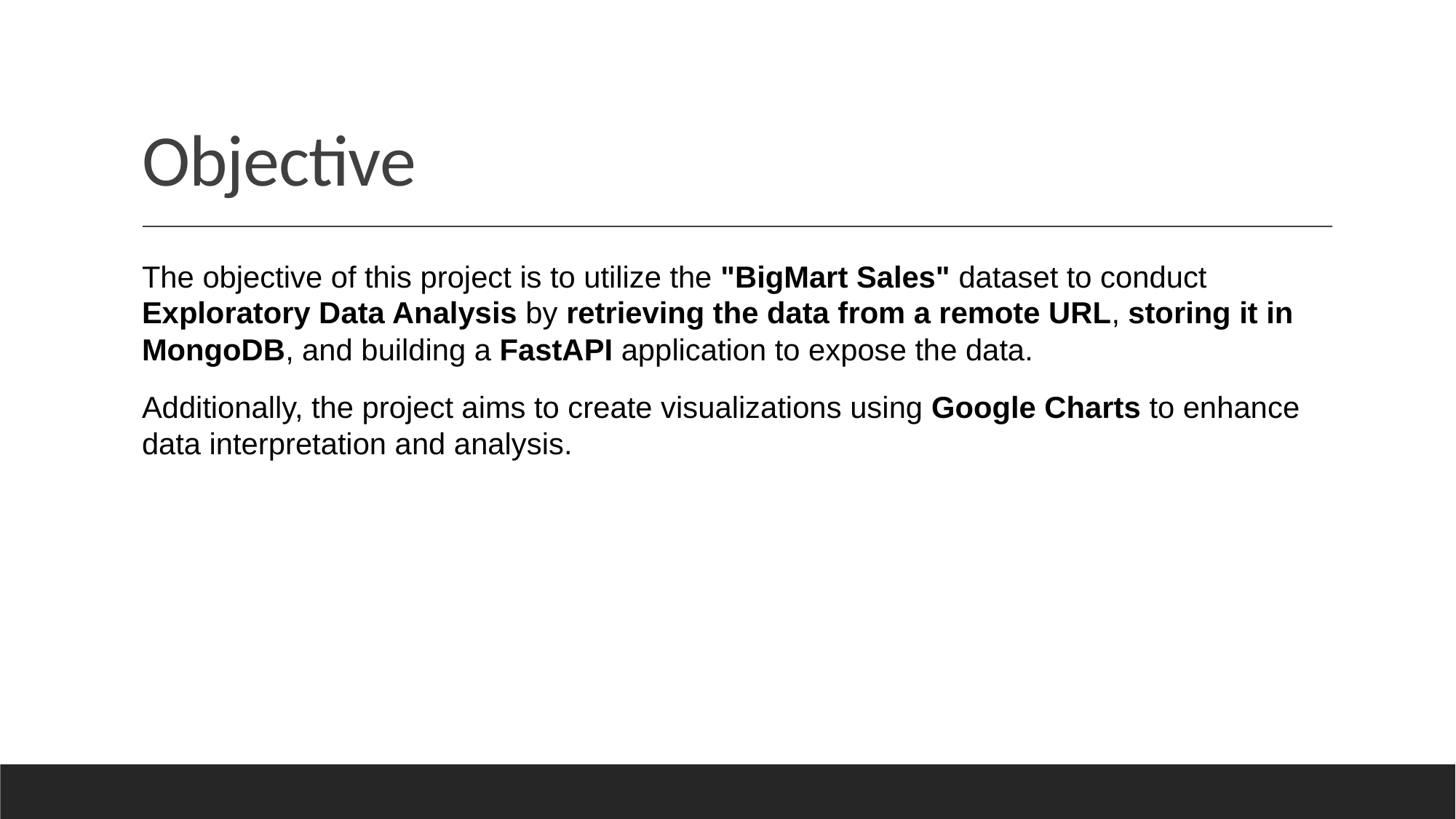

# Objective
The objective of this project is to utilize the "BigMart Sales" dataset to conduct Exploratory Data Analysis by retrieving the data from a remote URL, storing it in MongoDB, and building a FastAPI application to expose the data.
Additionally, the project aims to create visualizations using Google Charts to enhance data interpretation and analysis.